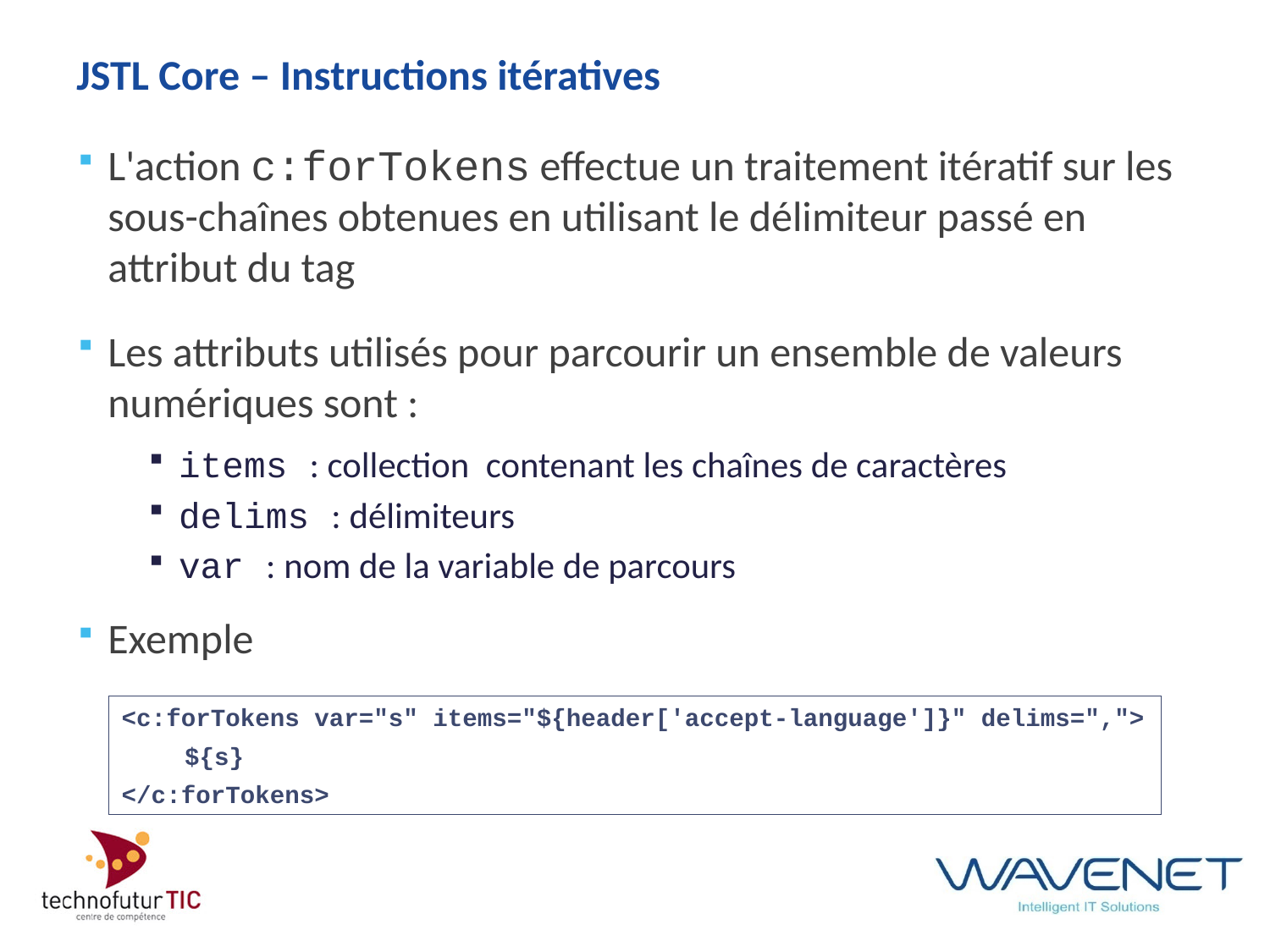

# JSTL Core – Instructions itératives
L'action c:forTokens effectue un traitement itératif sur les sous-chaînes obtenues en utilisant le délimiteur passé en attribut du tag
Les attributs utilisés pour parcourir un ensemble de valeurs numériques sont :
items : collection  contenant les chaînes de caractères
delims : délimiteurs
var : nom de la variable de parcours
Exemple
<c:forTokens var="s" items="${header['accept-language']}" delims=",">
	${s}
</c:forTokens>